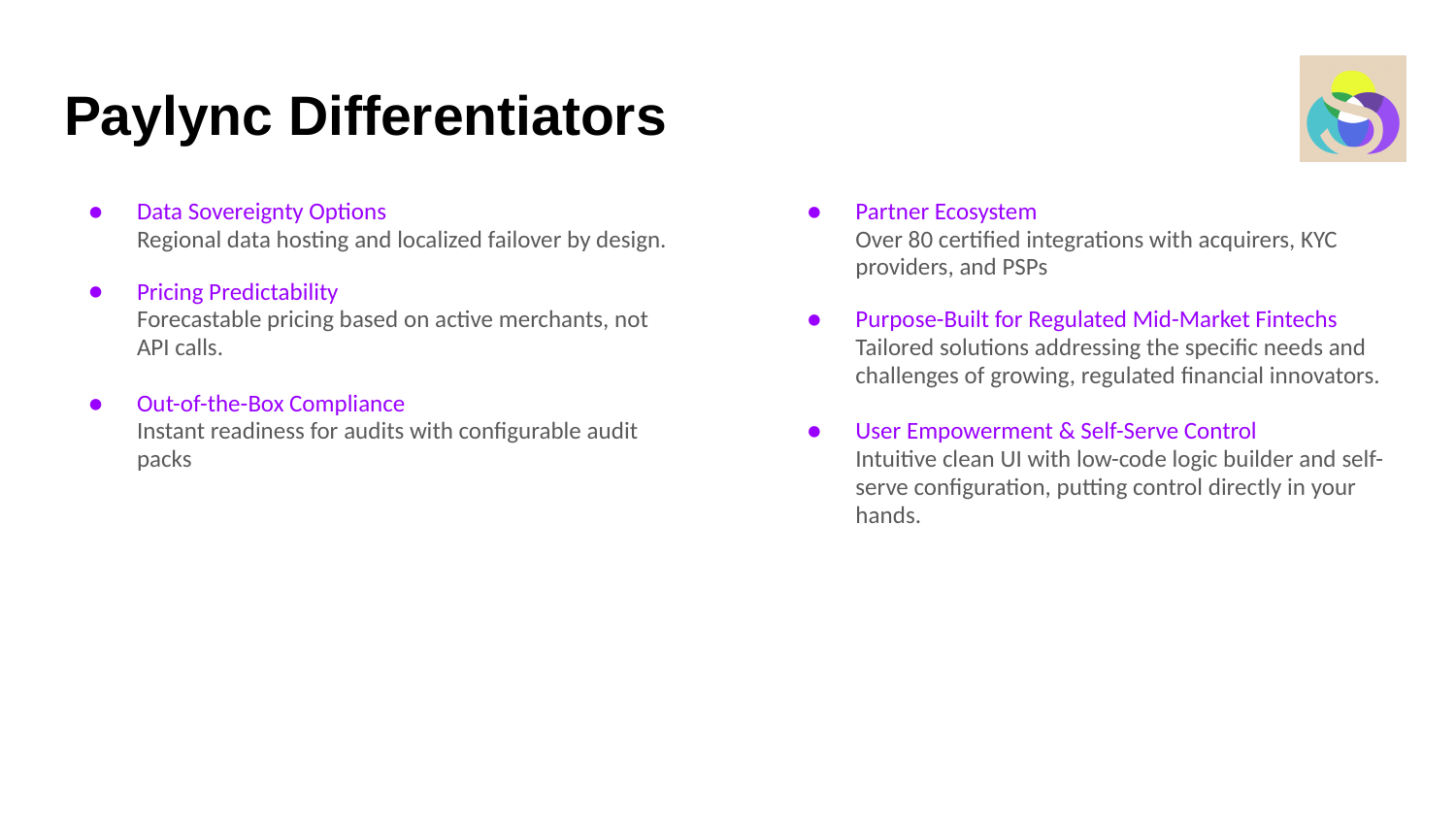

# Paylync Differentiators

Data Sovereignty Options
Regional data hosting and localized failover by design.
Pricing Predictability
Forecastable pricing based on active merchants, not API calls.
Out-of-the-Box Compliance
Instant readiness for audits with configurable audit packs

Partner Ecosystem
Over 80 certified integrations with acquirers, KYC providers, and PSPs
Purpose-Built for Regulated Mid-Market Fintechs
Tailored solutions addressing the specific needs and challenges of growing, regulated financial innovators.
User Empowerment & Self-Serve Control
Intuitive clean UI with low-code logic builder and self-serve configuration, putting control directly in your hands.